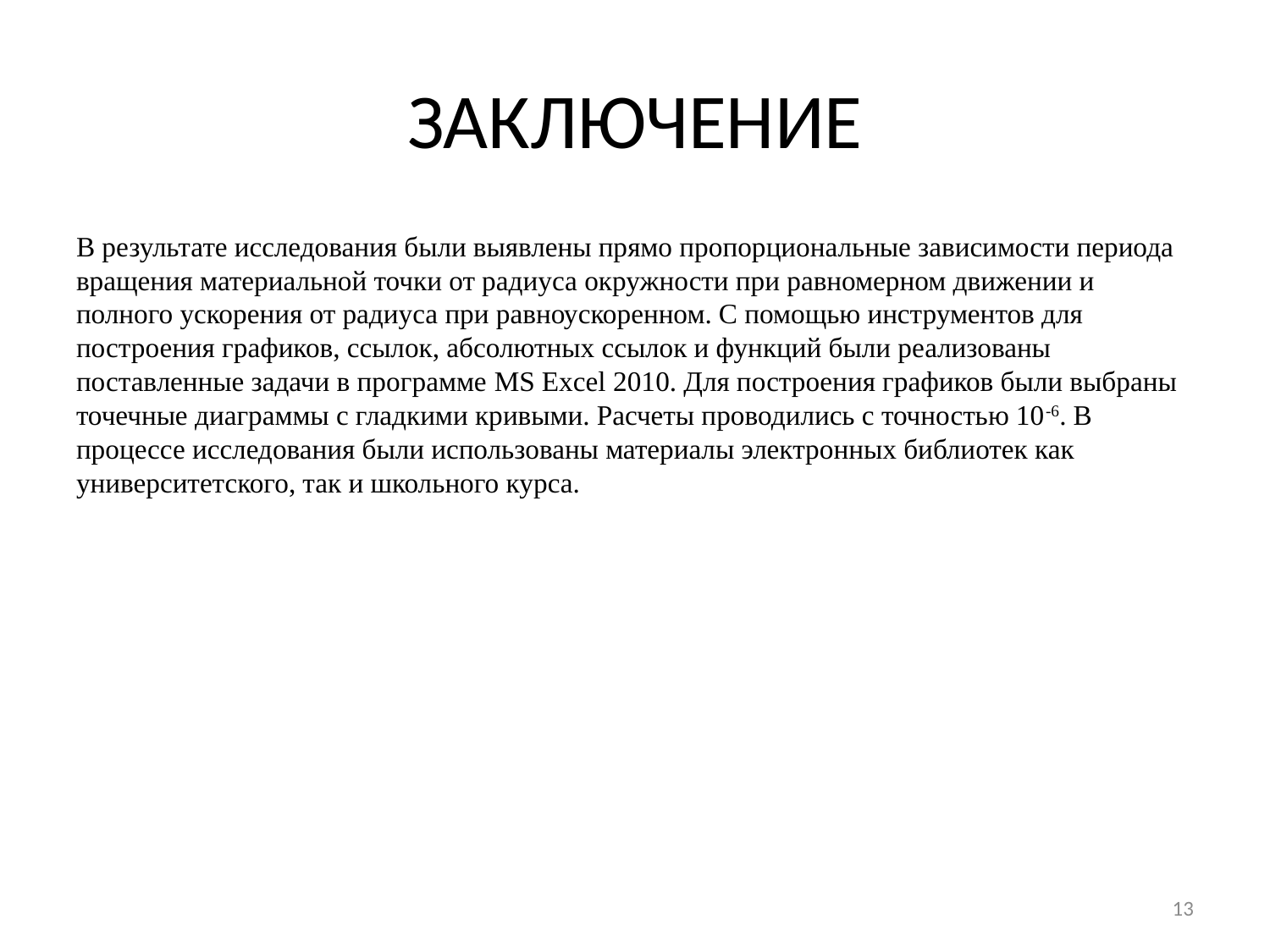

# ЗАКЛЮЧЕНИЕ
В результате исследования были выявлены прямо пропорциональные зависимости периода вращения материальной точки от радиуса окружности при равномерном движении и полного ускорения от радиуса при равноускоренном. С помощью инструментов для построения графиков, ссылок, абсолютных ссылок и функций были реализованы поставленные задачи в программе MS Excel 2010. Для построения графиков были выбраны точечные диаграммы с гладкими кривыми. Расчеты проводились с точностью 10-6. В процессе исследования были использованы материалы электронных библиотек как университетского, так и школьного курса.
13